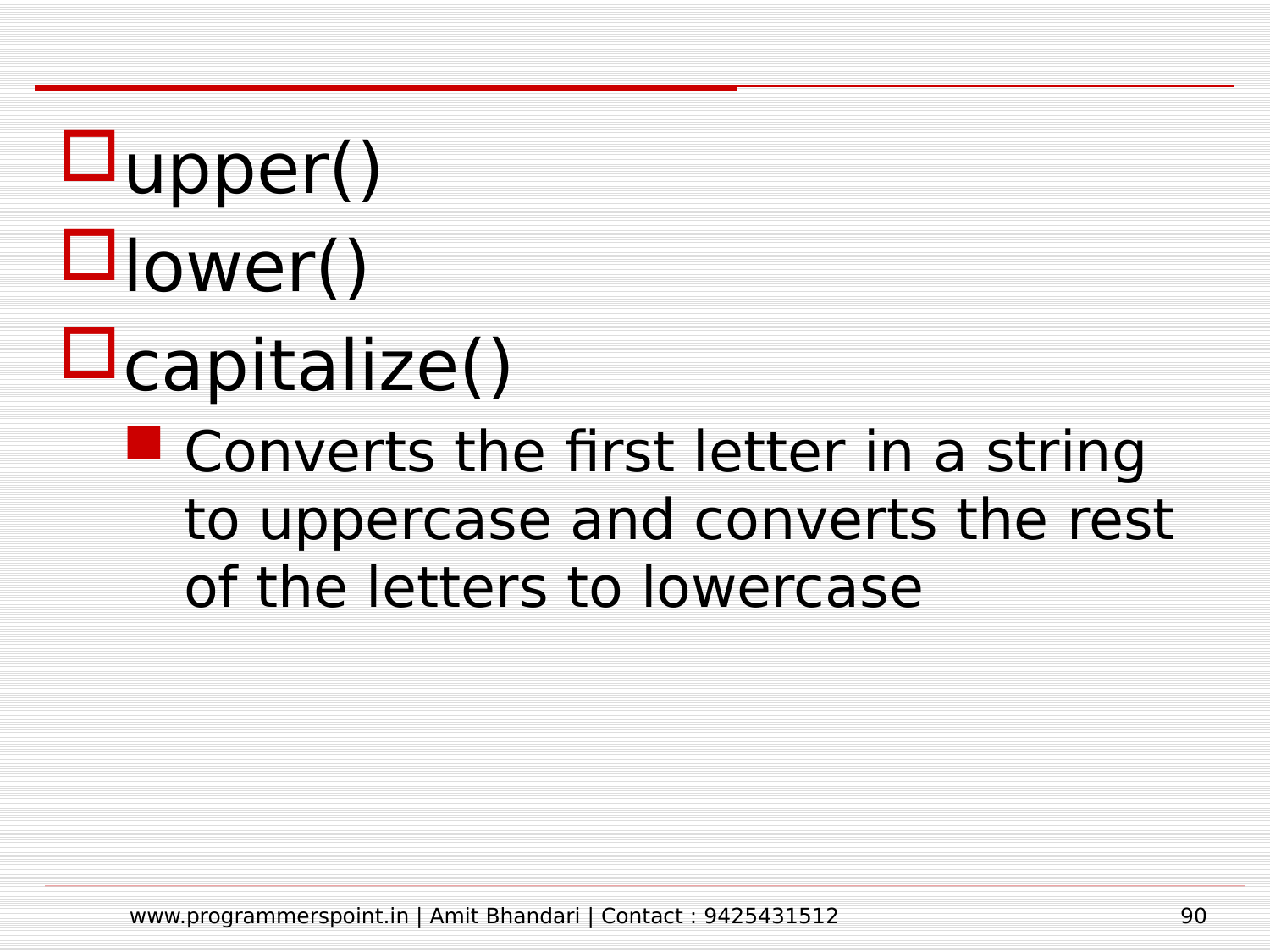

#
upper()
lower()
capitalize()
Converts the first letter in a string to uppercase and converts the rest of the letters to lowercase

www.programmerspoint.in | Amit Bhandari | Contact : 9425431512
90